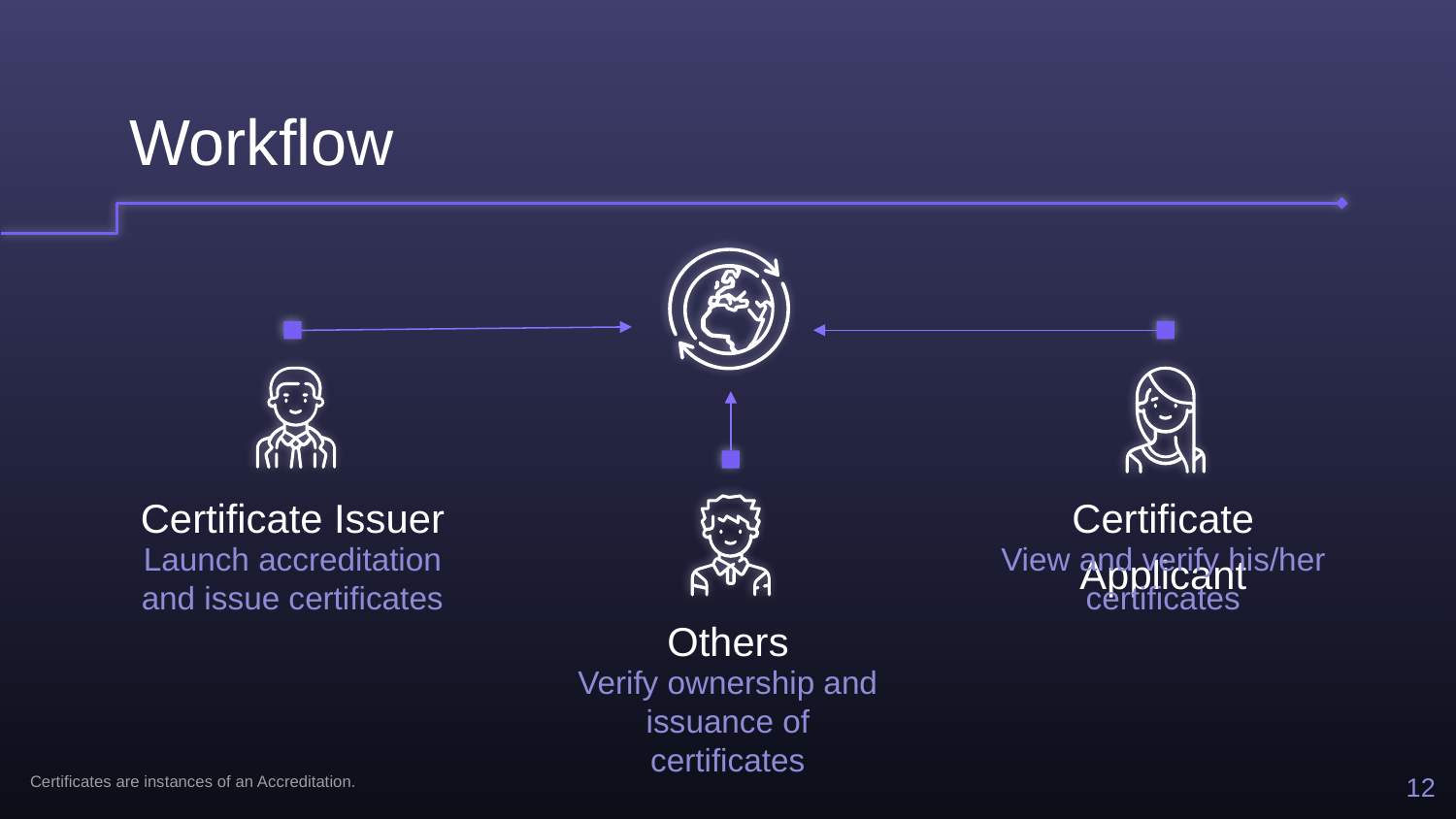

# Workflow

Certificate Applicant
Certificate Issuer

View and verify his/her certificates
Launch accreditation and issue certificates
Others
Verify ownership and issuance of certificates
Certificates are instances of an Accreditation.
12